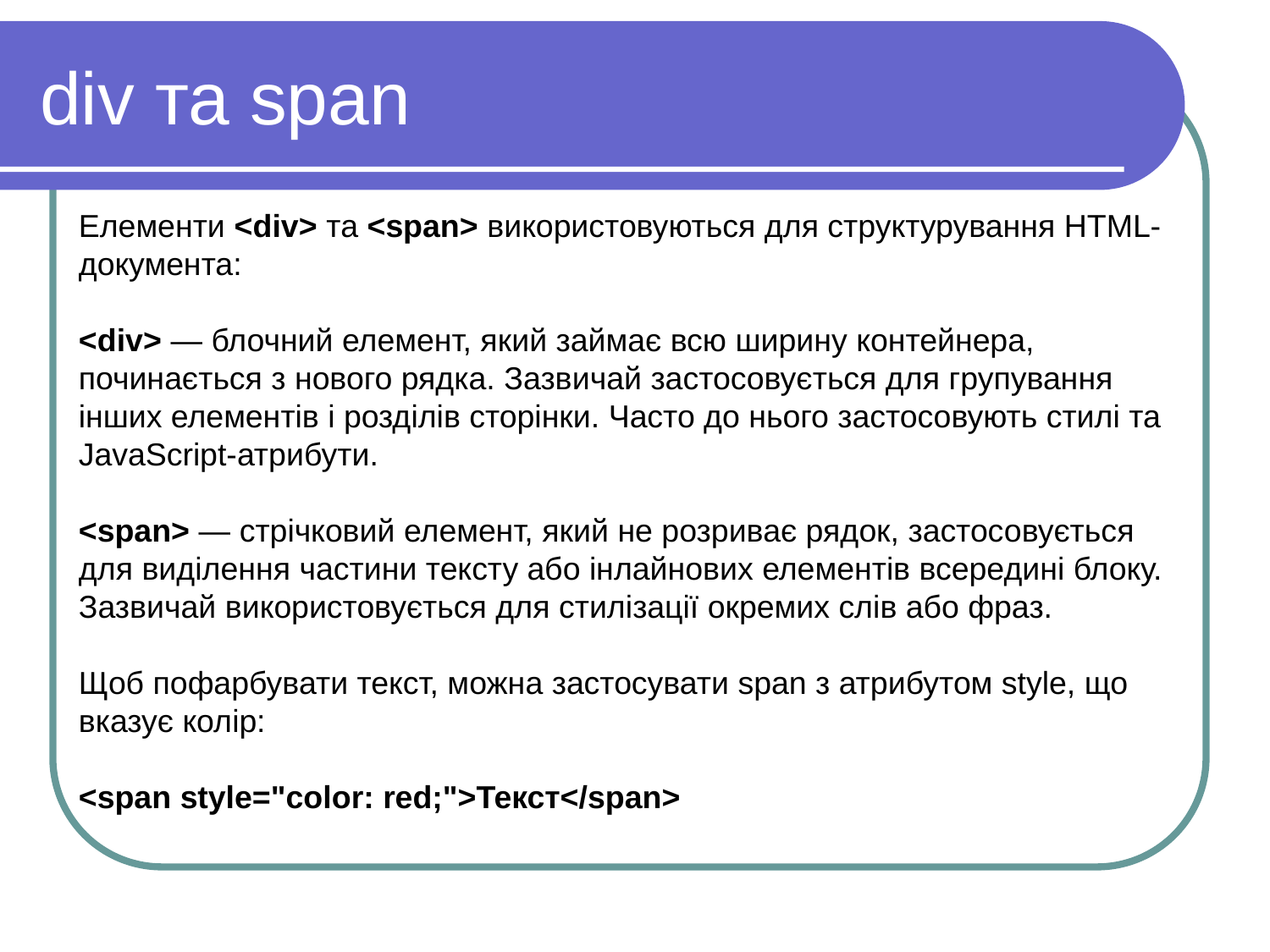

div та span
Елементи <div> та <span> використовуються для структурування HTML-документа:

<div> — блочний елемент, який займає всю ширину контейнера, починається з нового рядка. Зазвичай застосовується для групування інших елементів і розділів сторінки. Часто до нього застосовують стилі та JavaScript-атрибути.

<span> — стрічковий елемент, який не розриває рядок, застосовується для виділення частини тексту або інлайнових елементів всередині блоку. Зазвичай використовується для стилізації окремих слів або фраз.

Щоб пофарбувати текст, можна застосувати span з атрибутом style, що вказує колір:

<span style="color: red;">Текст</span>